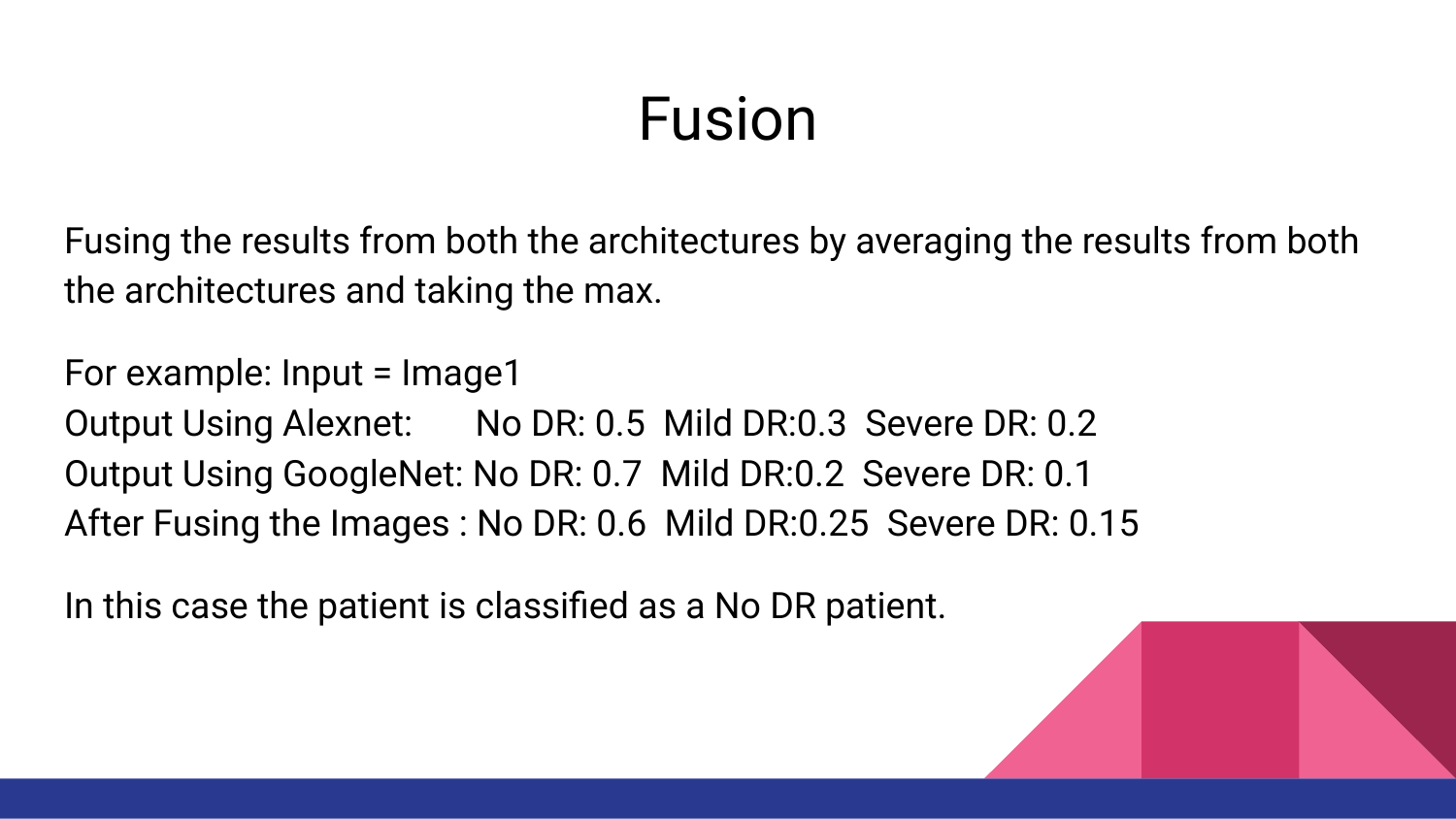

# Fusion
Fusing the results from both the architectures by averaging the results from both the architectures and taking the max.
For example: Input = Image1
Output Using Alexnet:       No DR: 0.5  Mild DR:0.3  Severe DR: 0.2
Output Using GoogleNet: No DR: 0.7  Mild DR:0.2  Severe DR: 0.1
After Fusing the Images : No DR: 0.6  Mild DR:0.25  Severe DR: 0.15
In this case the patient is classified as a No DR patient.